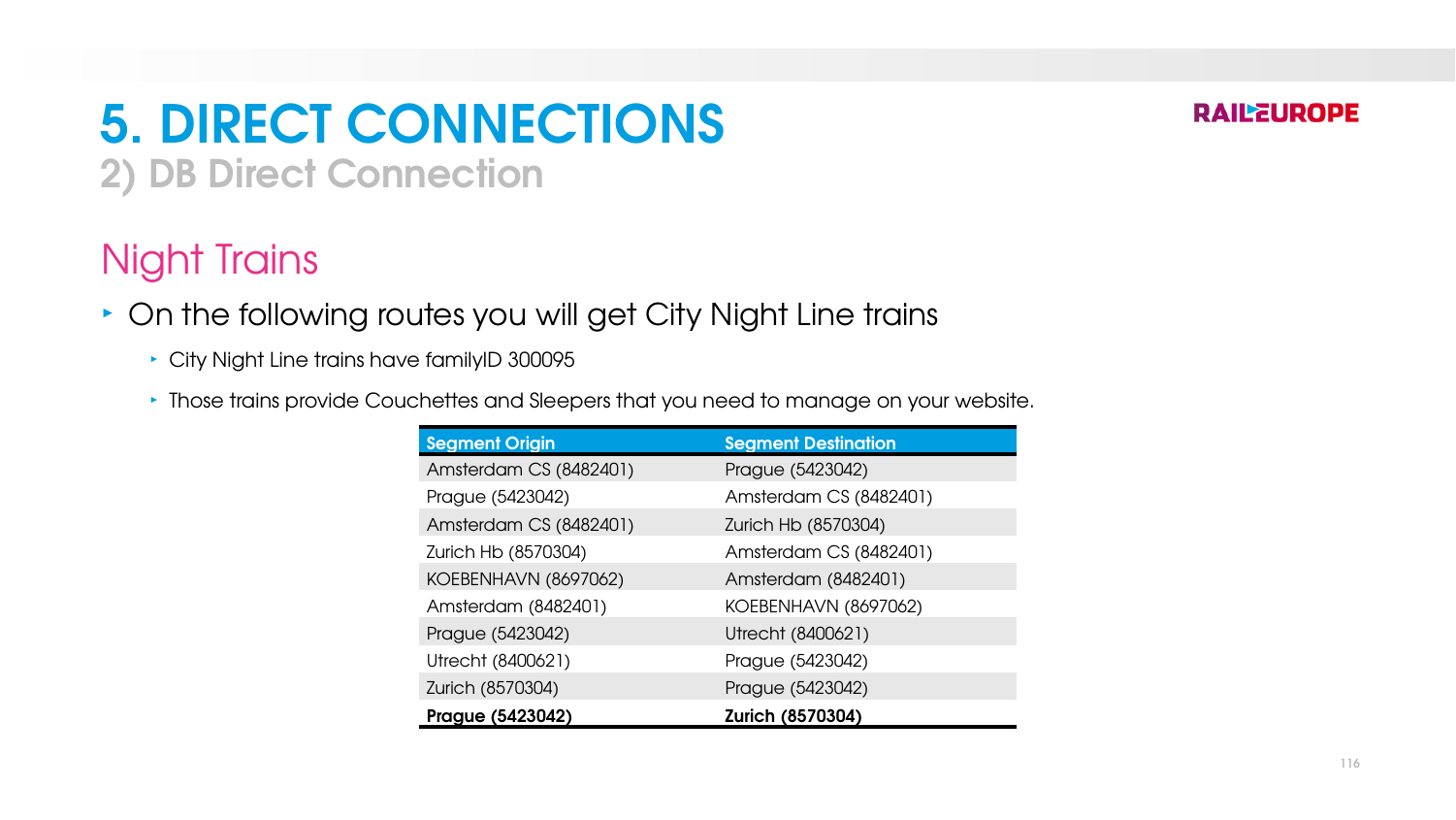

5. Direct Connections
2) DB Direct Connection
Night Trains
On the following routes you will get City Night Line trains
City Night Line trains have familyID 300095
Those trains provide Couchettes and Sleepers that you need to manage on your website.
| Segment Origin | Segment Destination |
| --- | --- |
| Amsterdam CS (8482401) | Prague (5423042) |
| Prague (5423042) | Amsterdam CS (8482401) |
| Amsterdam CS (8482401) | Zurich Hb (8570304) |
| Zurich Hb (8570304) | Amsterdam CS (8482401) |
| KOEBENHAVN (8697062) | Amsterdam (8482401) |
| Amsterdam (8482401) | KOEBENHAVN (8697062) |
| Prague (5423042) | Utrecht (8400621) |
| Utrecht (8400621) | Prague (5423042) |
| Zurich (8570304) | Prague (5423042) |
| Prague (5423042) | Zurich (8570304) |
116